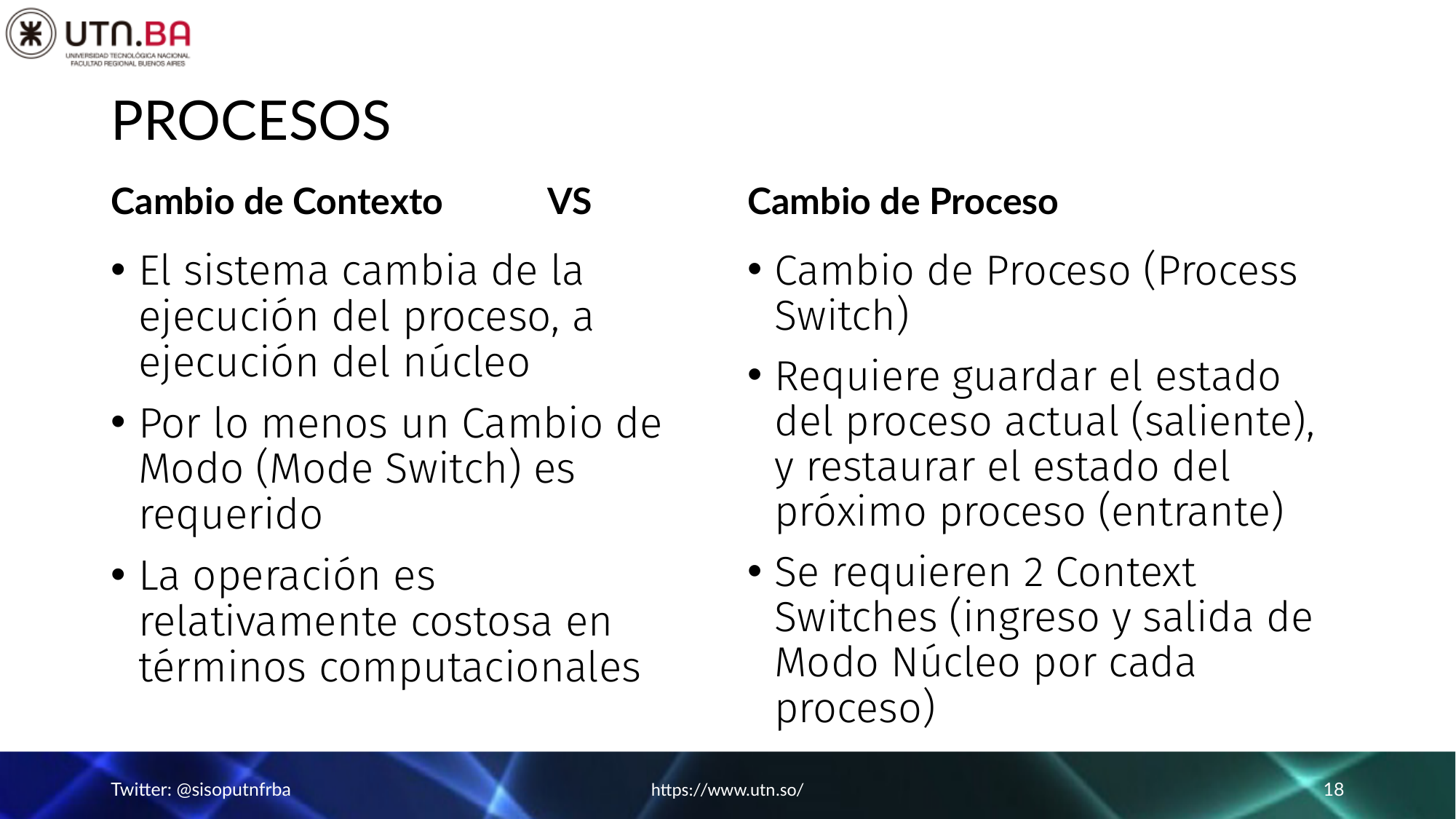

# Procesos
Cambio de Proceso
Cambio de Contexto	VS
El sistema cambia de la ejecución del proceso, a ejecución del núcleo
Por lo menos un Cambio de Modo (Mode Switch) es requerido
La operación es relativamente costosa en términos computacionales
Cambio de Proceso (Process Switch)
Requiere guardar el estado del proceso actual (saliente), y restaurar el estado del próximo proceso (entrante)
Se requieren 2 Context Switches (ingreso y salida de Modo Núcleo por cada proceso)
Twitter: @sisoputnfrba
https://www.utn.so/
18